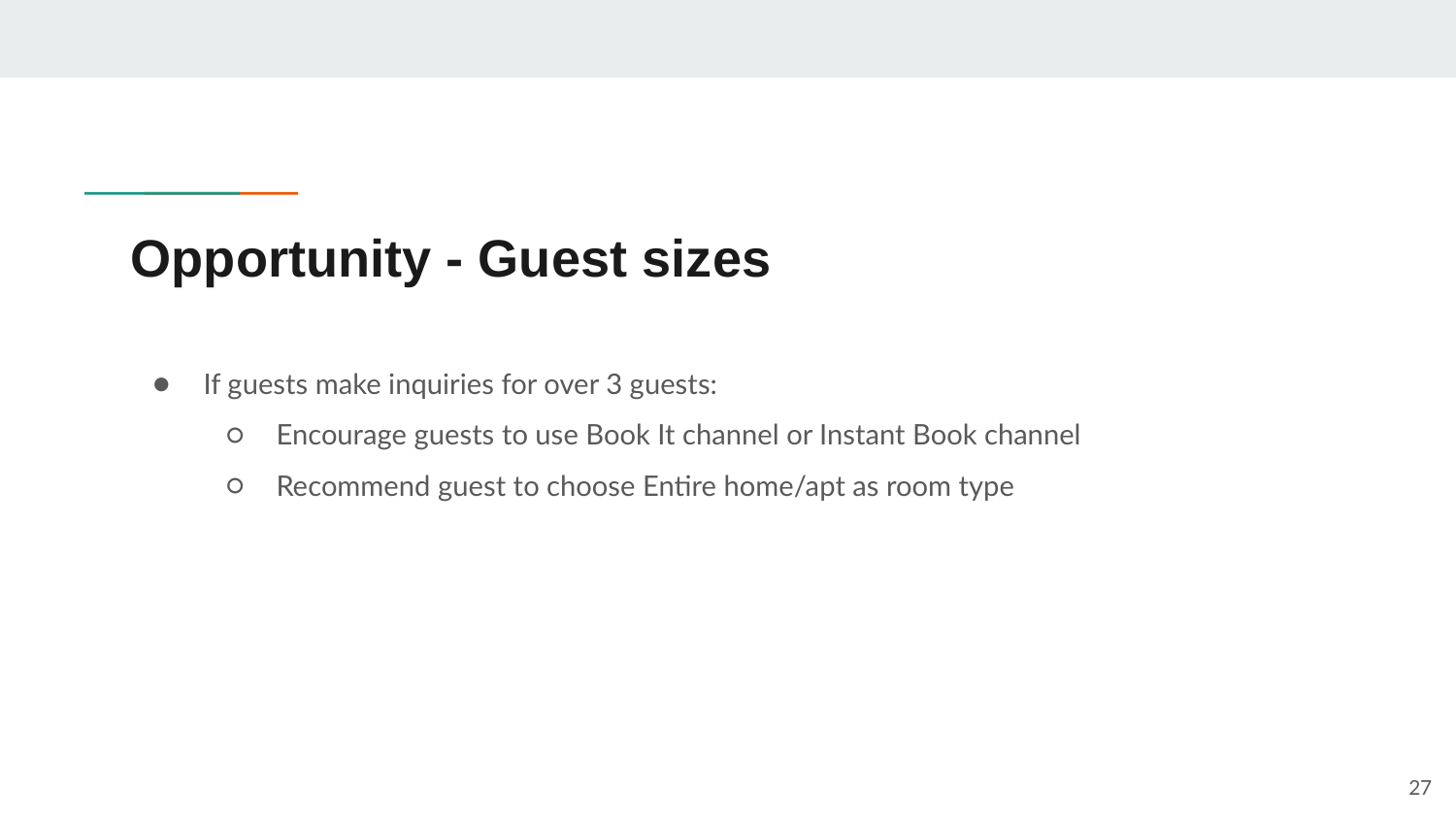

# Opportunity - Guest sizes

If guests make inquiries for over 3 guests:
Encourage guests to use Book It channel or Instant Book channel
Recommend guest to choose Entire home/apt as room type
27